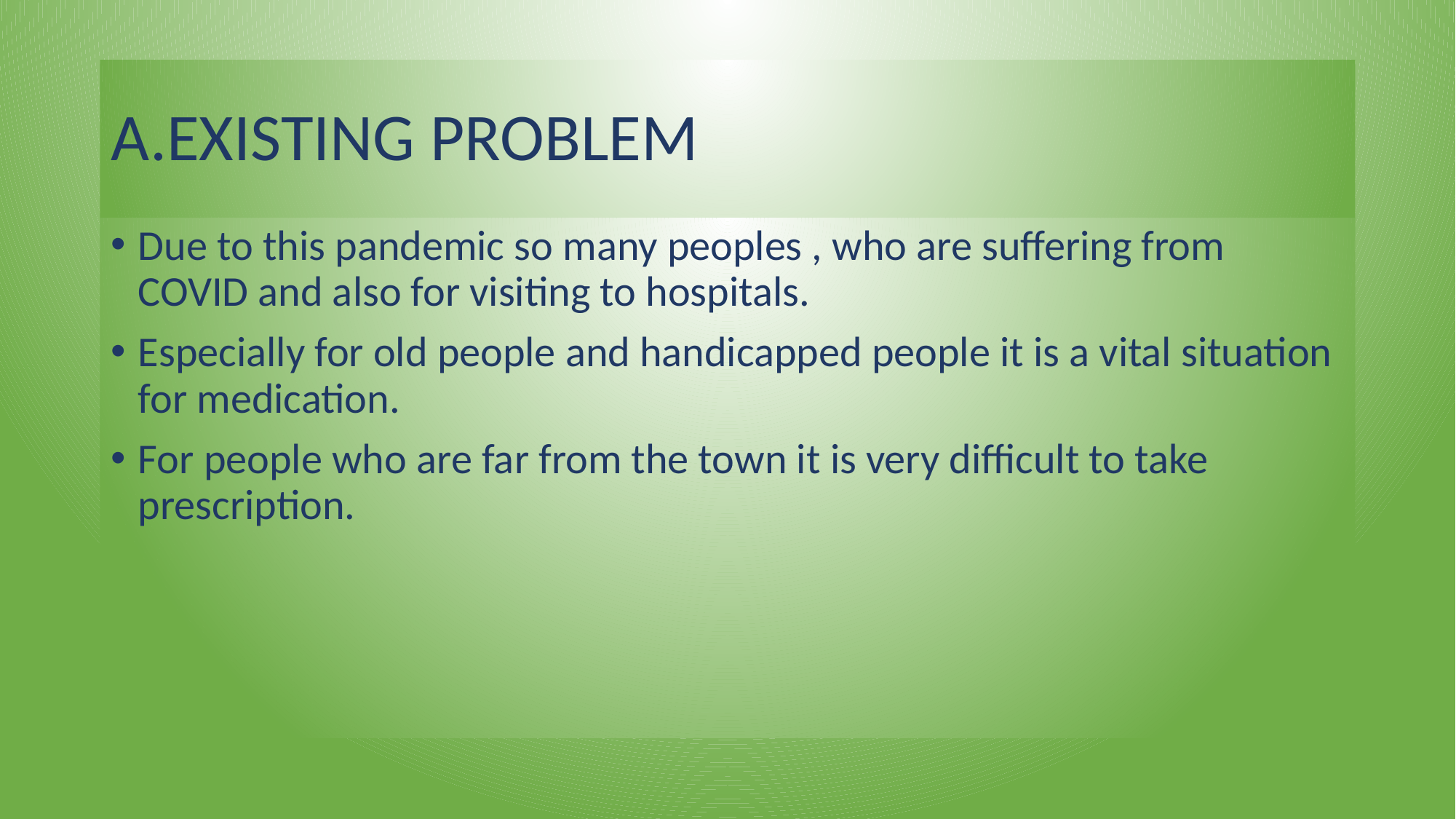

# A.EXISTING PROBLEM
Due to this pandemic so many peoples , who are suffering from COVID and also for visiting to hospitals.
Especially for old people and handicapped people it is a vital situation for medication.
For people who are far from the town it is very difficult to take prescription.